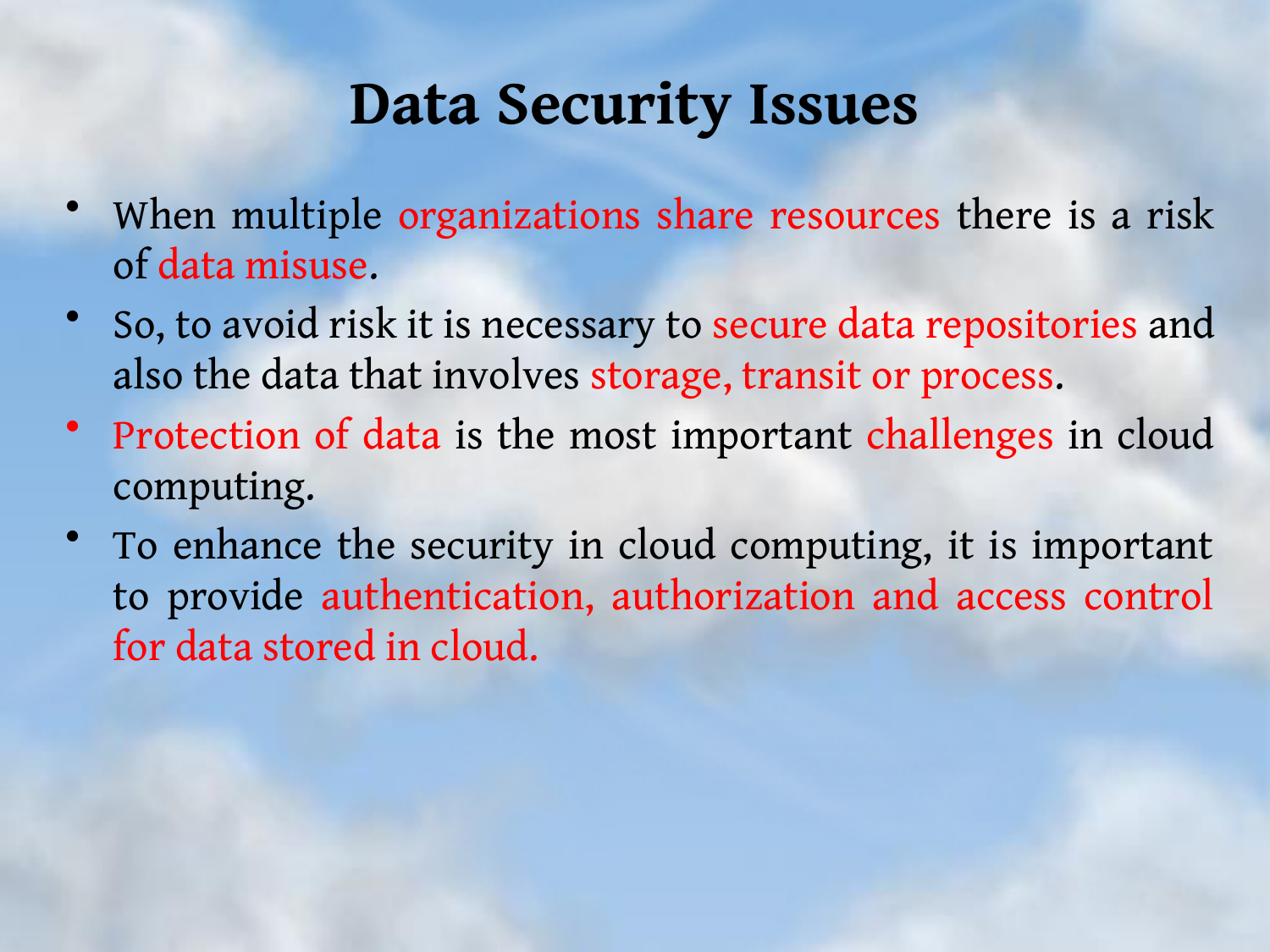

# Data Security Issues
When multiple organizations share resources there is a risk of data misuse.
So, to avoid risk it is necessary to secure data repositories and also the data that involves storage, transit or process.
Protection of data is the most important challenges in cloud computing.
To enhance the security in cloud computing, it is important to provide authentication, authorization and access control for data stored in cloud.